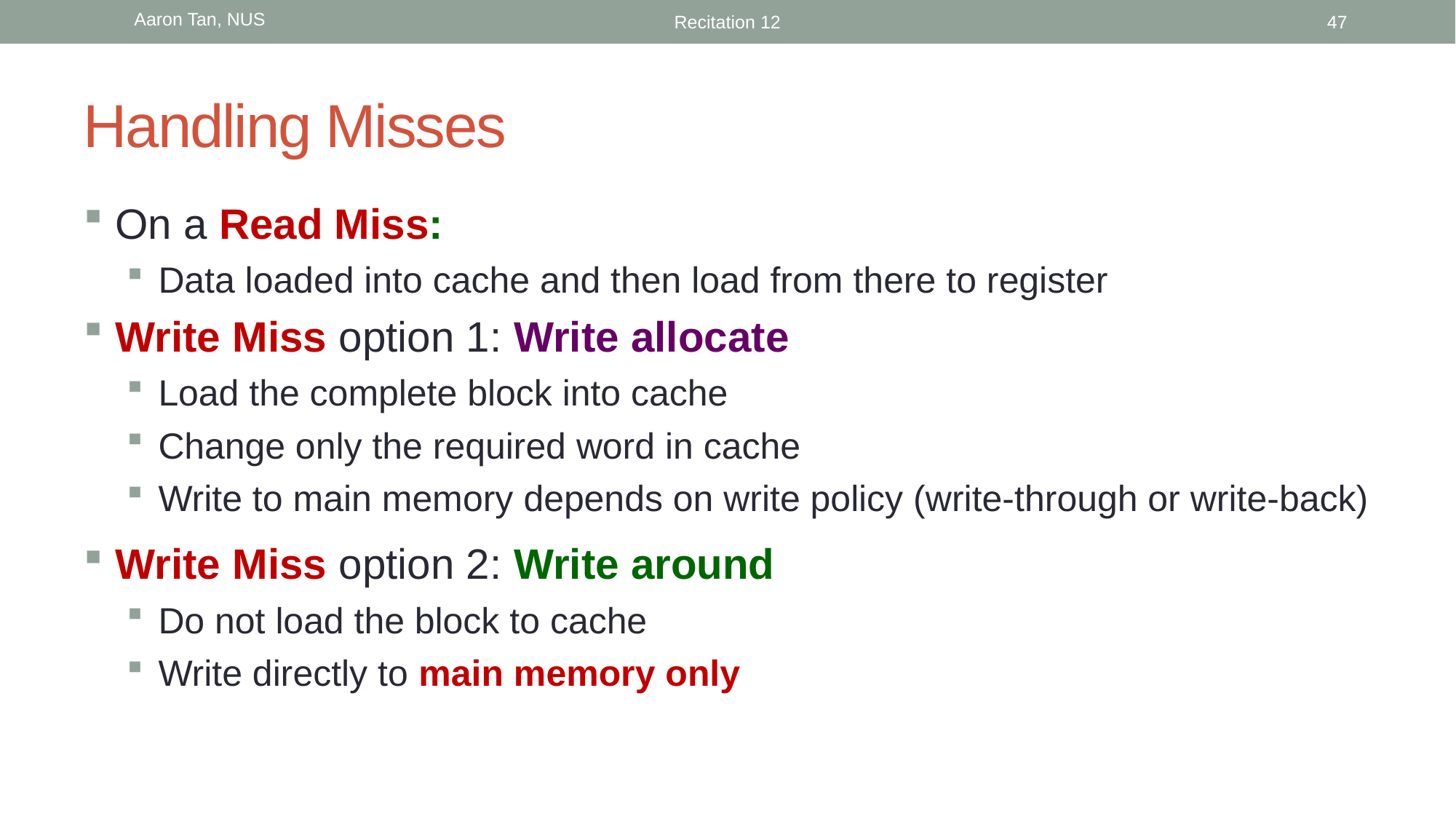

Aaron Tan, NUS
Recitation 12
47
# Handling Misses
On a Read Miss:
Data loaded into cache and then load from there to register
Write Miss option 1: Write allocate
Load the complete block into cache
Change only the required word in cache
Write to main memory depends on write policy (write-through or write-back)
Write Miss option 2: Write around
Do not load the block to cache
Write directly to main memory only